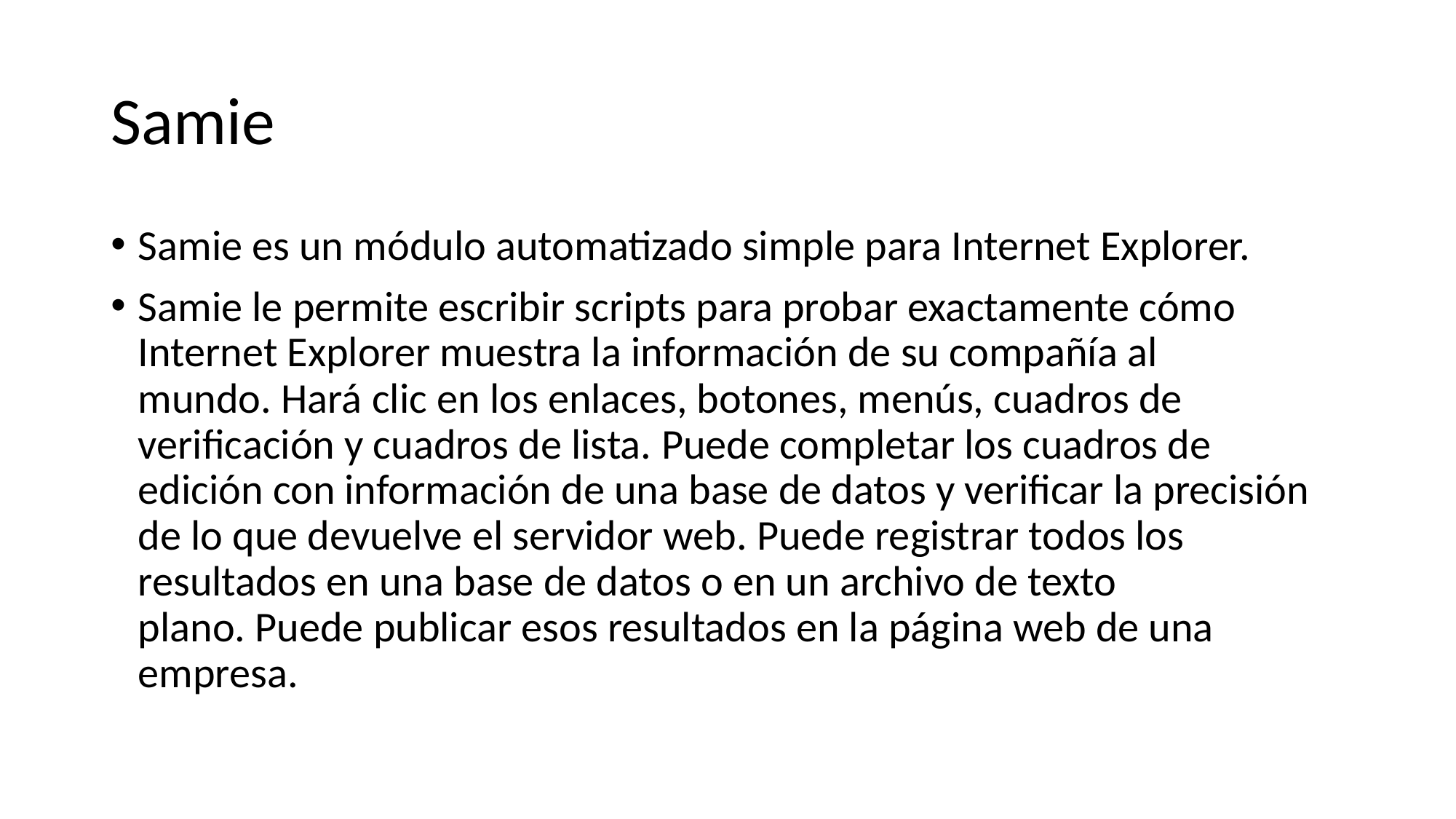

# Samie
Samie es un módulo automatizado simple para Internet Explorer.
Samie le permite escribir scripts para probar exactamente cómo Internet Explorer muestra la información de su compañía al mundo. Hará clic en los enlaces, botones, menús, cuadros de verificación y cuadros de lista. Puede completar los cuadros de edición con información de una base de datos y verificar la precisión de lo que devuelve el servidor web. Puede registrar todos los resultados en una base de datos o en un archivo de texto plano. Puede publicar esos resultados en la página web de una empresa.